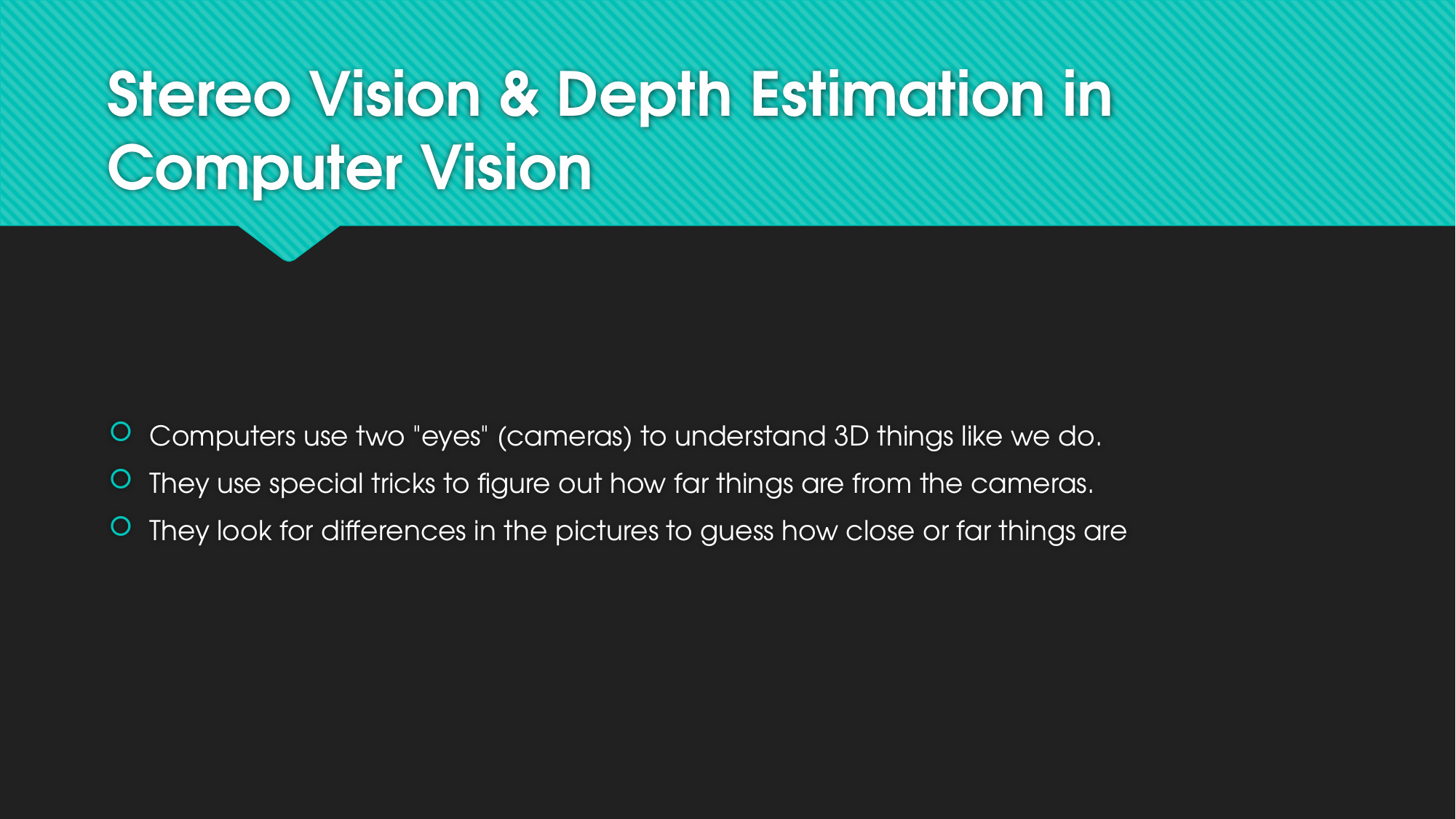

# Stereo Vision & Depth Estimation in Computer Vision
Computers use two "eyes" (cameras) to understand 3D things like we do.
They use special tricks to figure out how far things are from the cameras.
They look for differences in the pictures to guess how close or far things are